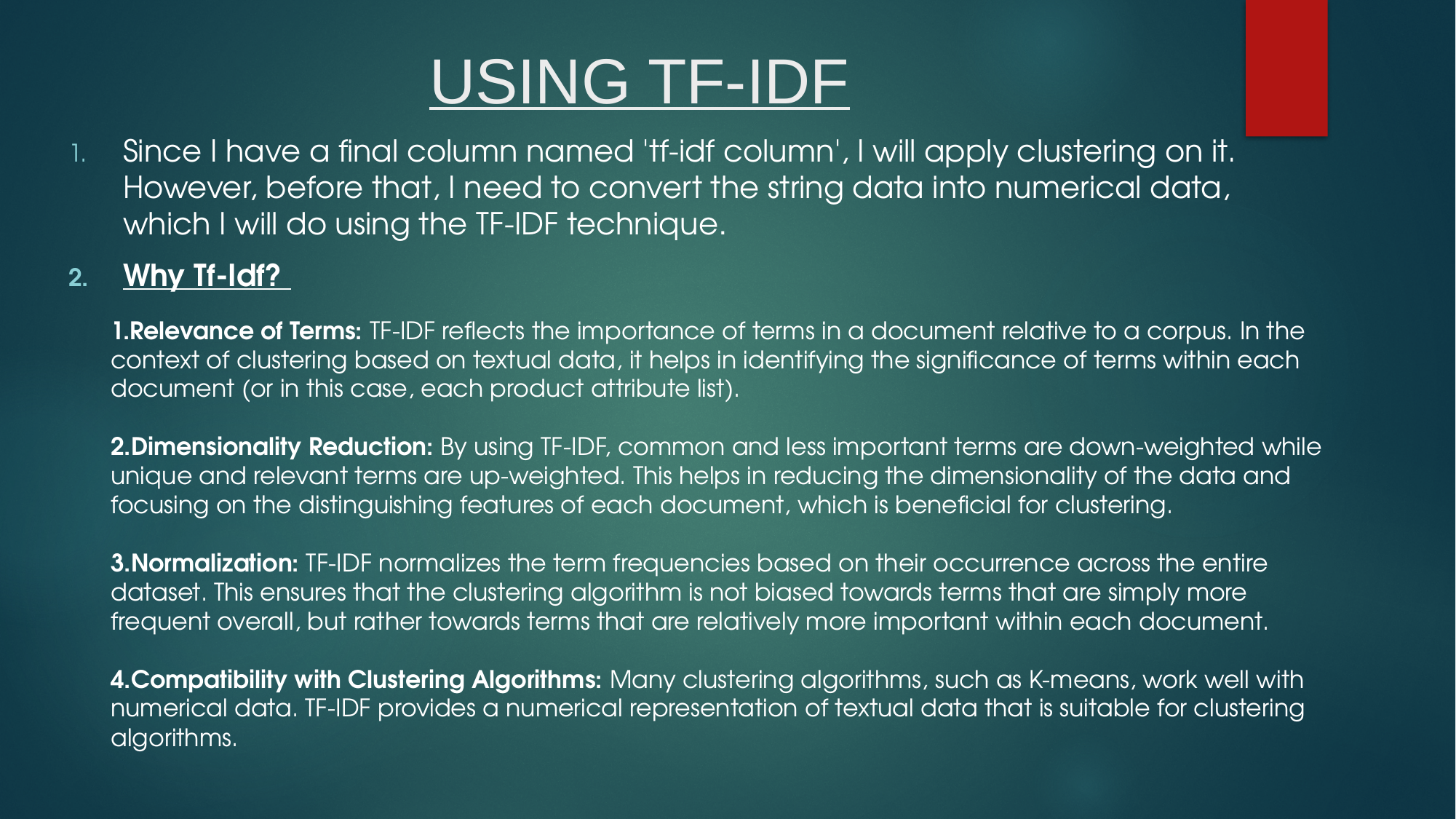

# USING TF-IDF
Since I have a final column named 'tf-idf column', I will apply clustering on it. However, before that, I need to convert the string data into numerical data, which I will do using the TF-IDF technique.
Why Tf-Idf?
Relevance of Terms: TF-IDF reflects the importance of terms in a document relative to a corpus. In the context of clustering based on textual data, it helps in identifying the significance of terms within each document (or in this case, each product attribute list).

Dimensionality Reduction: By using TF-IDF, common and less important terms are down-weighted while unique and relevant terms are up-weighted. This helps in reducing the dimensionality of the data and focusing on the distinguishing features of each document, which is beneficial for clustering.

Normalization: TF-IDF normalizes the term frequencies based on their occurrence across the entire dataset. This ensures that the clustering algorithm is not biased towards terms that are simply more frequent overall, but rather towards terms that are relatively more important within each document.

4.Compatibility with Clustering Algorithms: Many clustering algorithms, such as K-means, work well with numerical data. TF-IDF provides a numerical representation of textual data that is suitable for clustering algorithms.